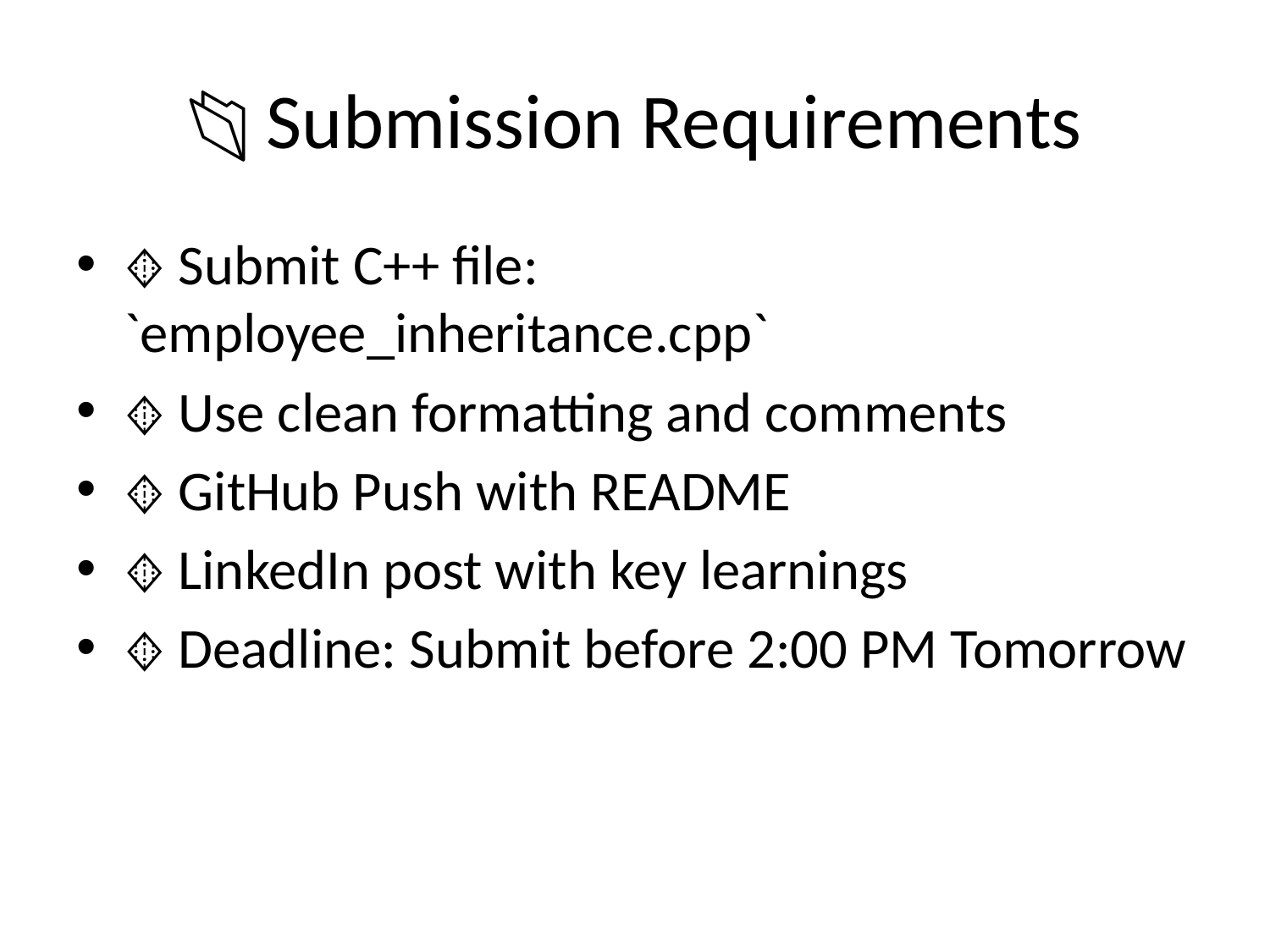

# 📂 Submission Requirements
🔸 Submit C++ file: `employee_inheritance.cpp`
🔸 Use clean formatting and comments
🔸 GitHub Push with README
🔸 LinkedIn post with key learnings
🔸 Deadline: Submit before 2:00 PM Tomorrow